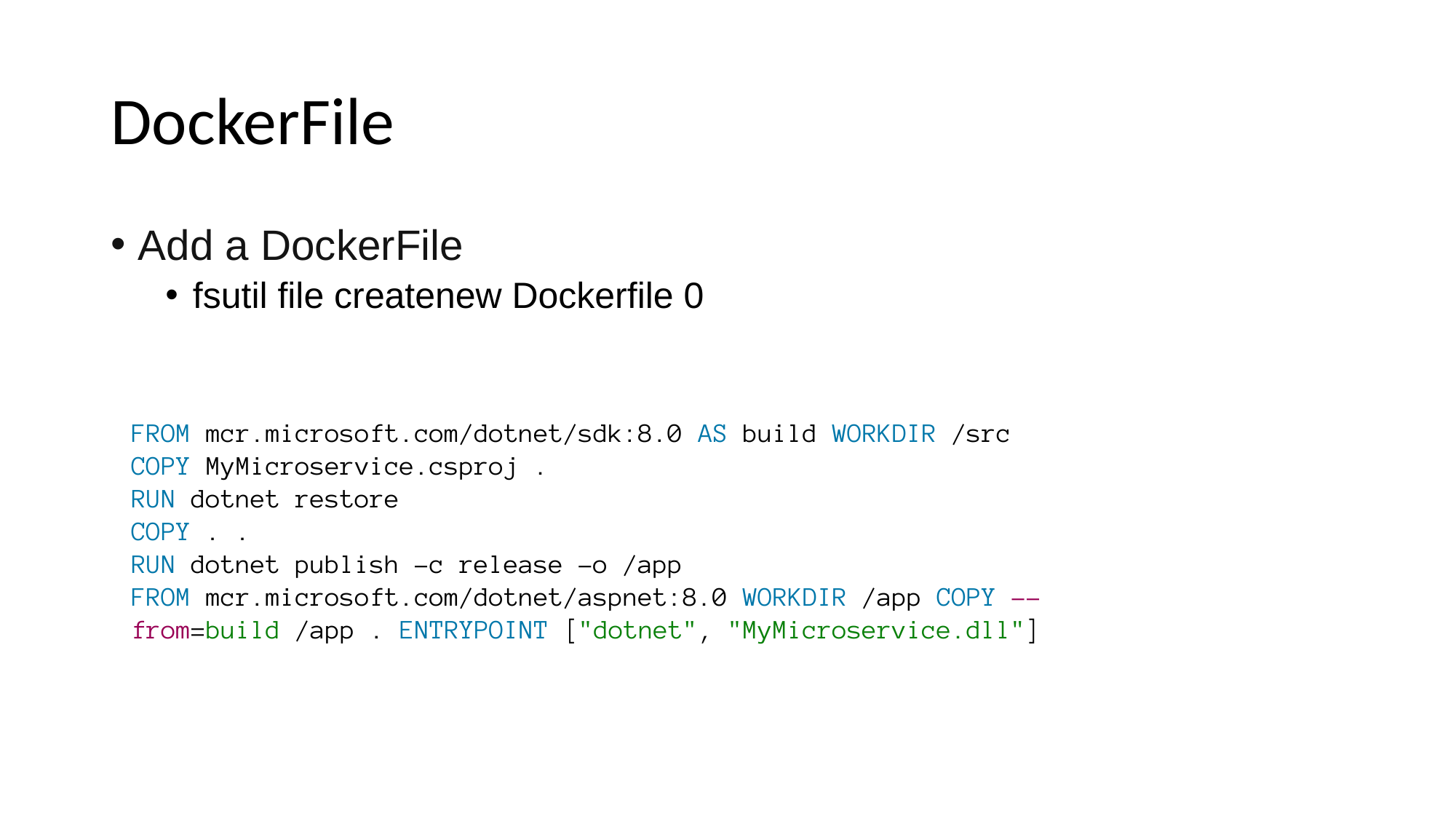

# DockerFile
Add a DockerFile
fsutil file createnew Dockerfile 0

FROM mcr.microsoft.com/dotnet/sdk:8.0 AS build WORKDIR /src
COPY MyMicroservice.csproj .
RUN dotnet restore
COPY . .
RUN dotnet publish -c release -o /app
FROM mcr.microsoft.com/dotnet/aspnet:8.0 WORKDIR /app COPY --from=build /app . ENTRYPOINT ["dotnet", "MyMicroservice.dll"]